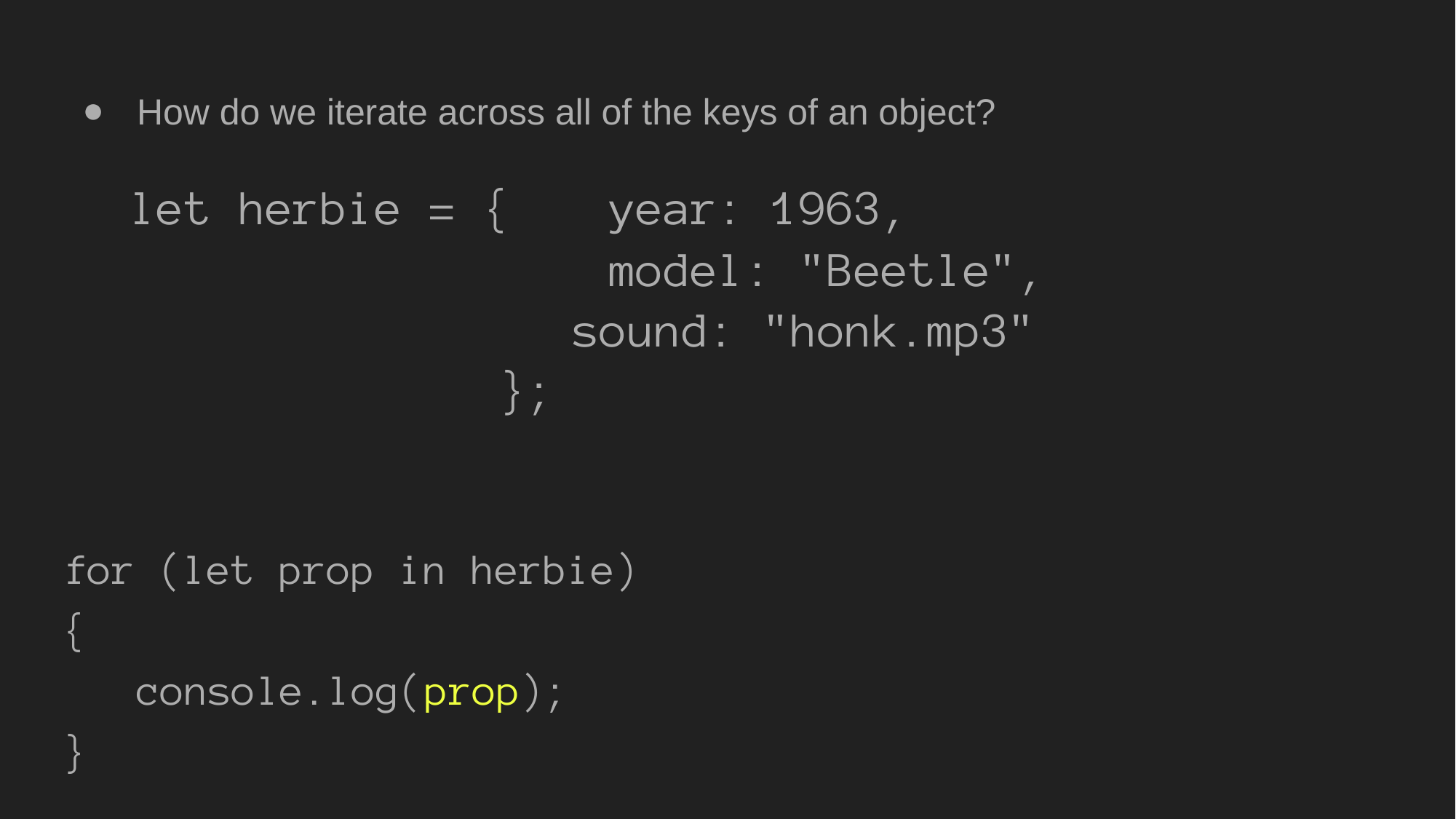

How do we iterate across all of the keys of an object?
  let herbie = {	year: 1963,
 	model: "Beetle",
sound: "honk.mp3"
};

for (let prop in herbie)
{
console.log(prop);
}